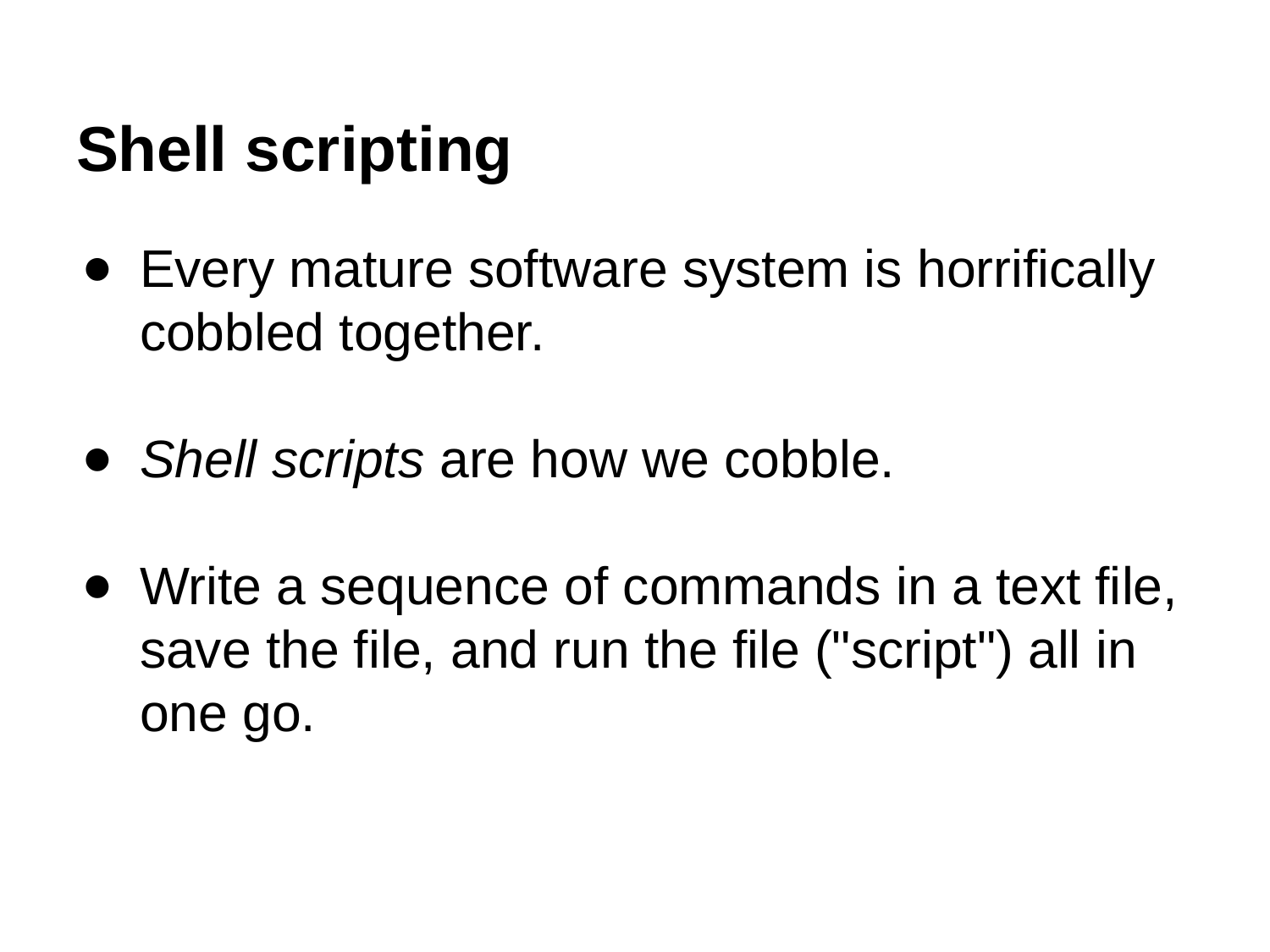

# Shell scripting
Every mature software system is horrifically cobbled together.
Shell scripts are how we cobble.
Write a sequence of commands in a text file, save the file, and run the file ("script") all in one go.